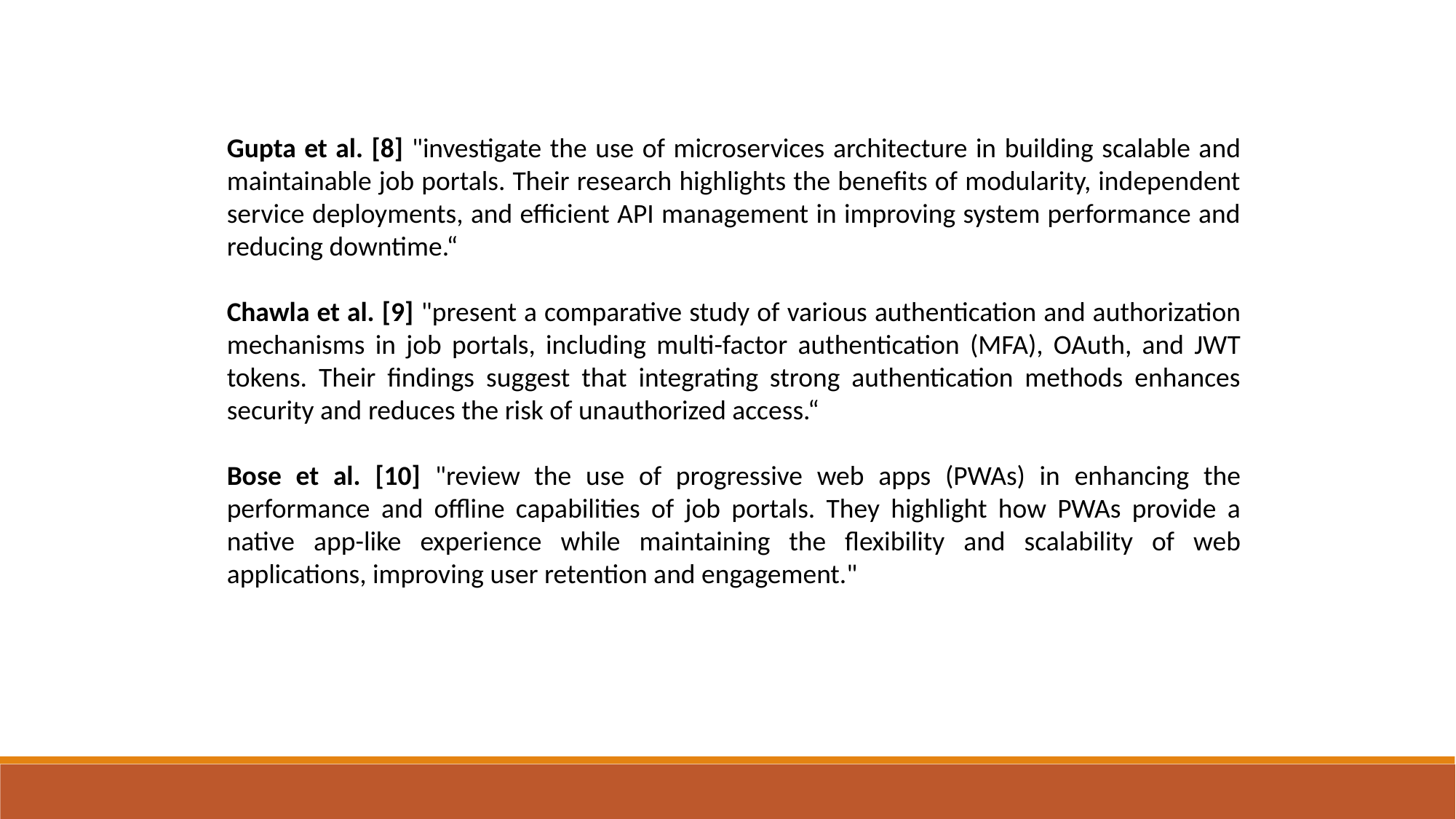

Gupta et al. [8] "investigate the use of microservices architecture in building scalable and maintainable job portals. Their research highlights the benefits of modularity, independent service deployments, and efficient API management in improving system performance and reducing downtime.“

Chawla et al. [9] "present a comparative study of various authentication and authorization mechanisms in job portals, including multi-factor authentication (MFA), OAuth, and JWT tokens. Their findings suggest that integrating strong authentication methods enhances security and reduces the risk of unauthorized access.“

Bose et al. [10] "review the use of progressive web apps (PWAs) in enhancing the performance and offline capabilities of job portals. They highlight how PWAs provide a native app-like experience while maintaining the flexibility and scalability of web applications, improving user retention and engagement."